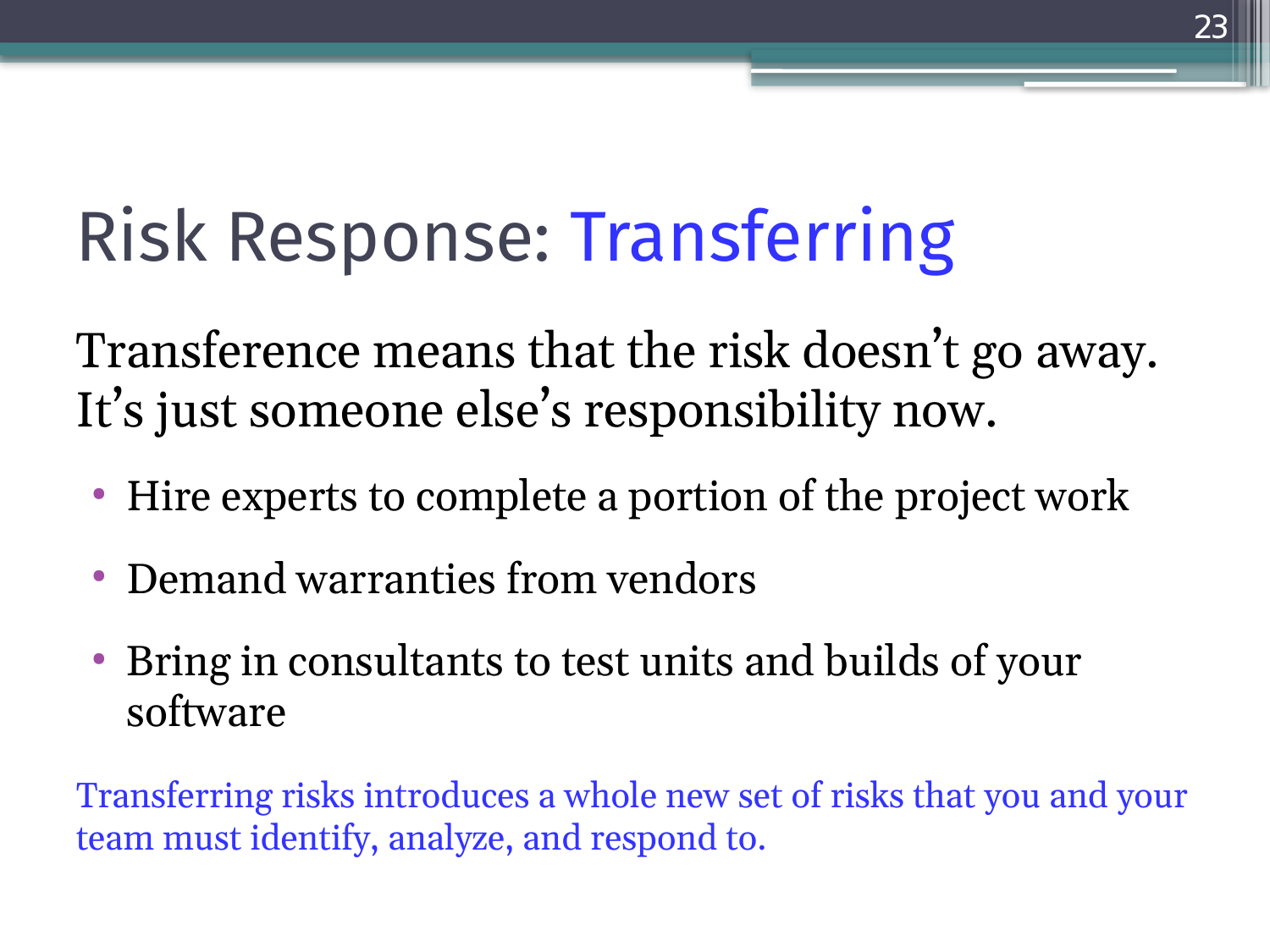

23
# Risk Response: Transferring
Transference means that the risk doesn’t go away. It’s just someone else’s responsibility now.
Hire experts to complete a portion of the project work
Demand warranties from vendors
Bring in consultants to test units and builds of your software
Transferring risks introduces a whole new set of risks that you and your team must identify, analyze, and respond to.